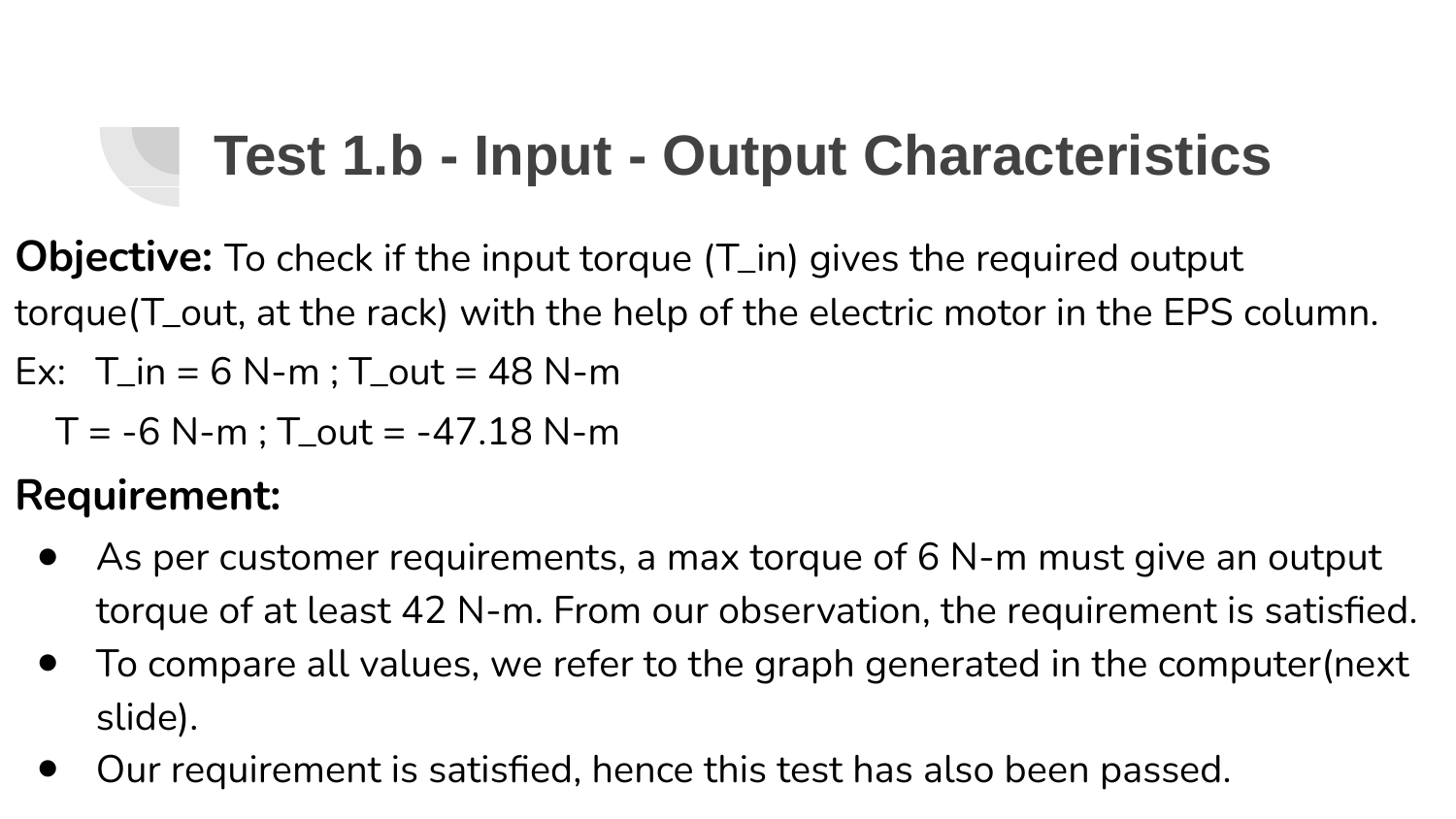

# Test 1.b - Input - Output Characteristics

Objective: To check if the input torque (T_in) gives the required output torque(T_out, at the rack) with the help of the electric motor in the EPS column.
Ex:   T_in = 6 N-m ; T_out = 48 N-m
	T = -6 N-m ; T_out = -47.18 N-m
Requirement:
As per customer requirements, a max torque of 6 N-m must give an output torque of at least 42 N-m. From our observation, the requirement is satisfied.
To compare all values, we refer to the graph generated in the computer(next slide).
Our requirement is satisfied, hence this test has also been passed.